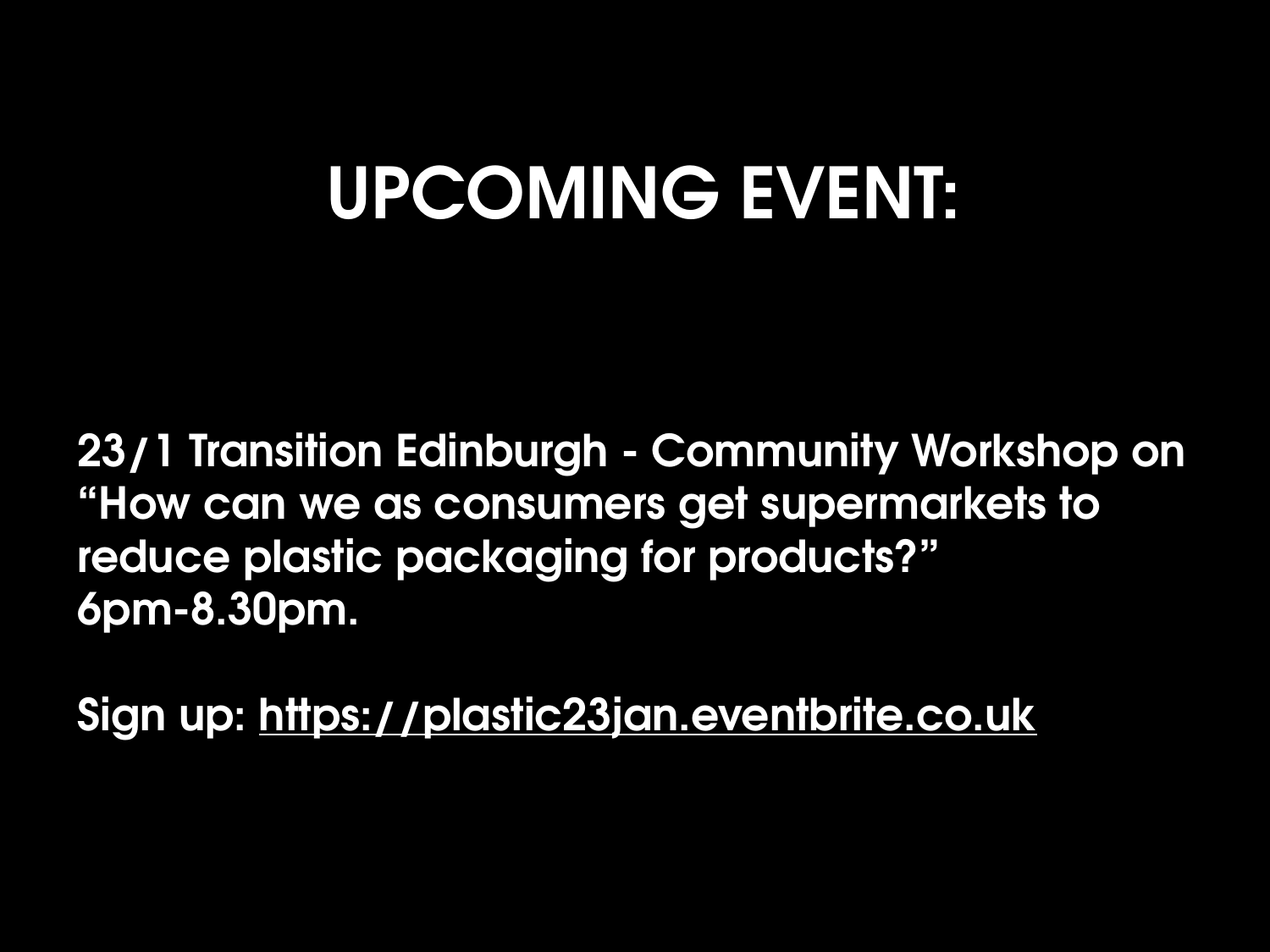

Upcoming event:
23/1 Transition Edinburgh - Community Workshop on “How can we as consumers get supermarkets to reduce plastic packaging for products?”
6pm-8.30pm.

Sign up: https://plastic23jan.eventbrite.co.uk